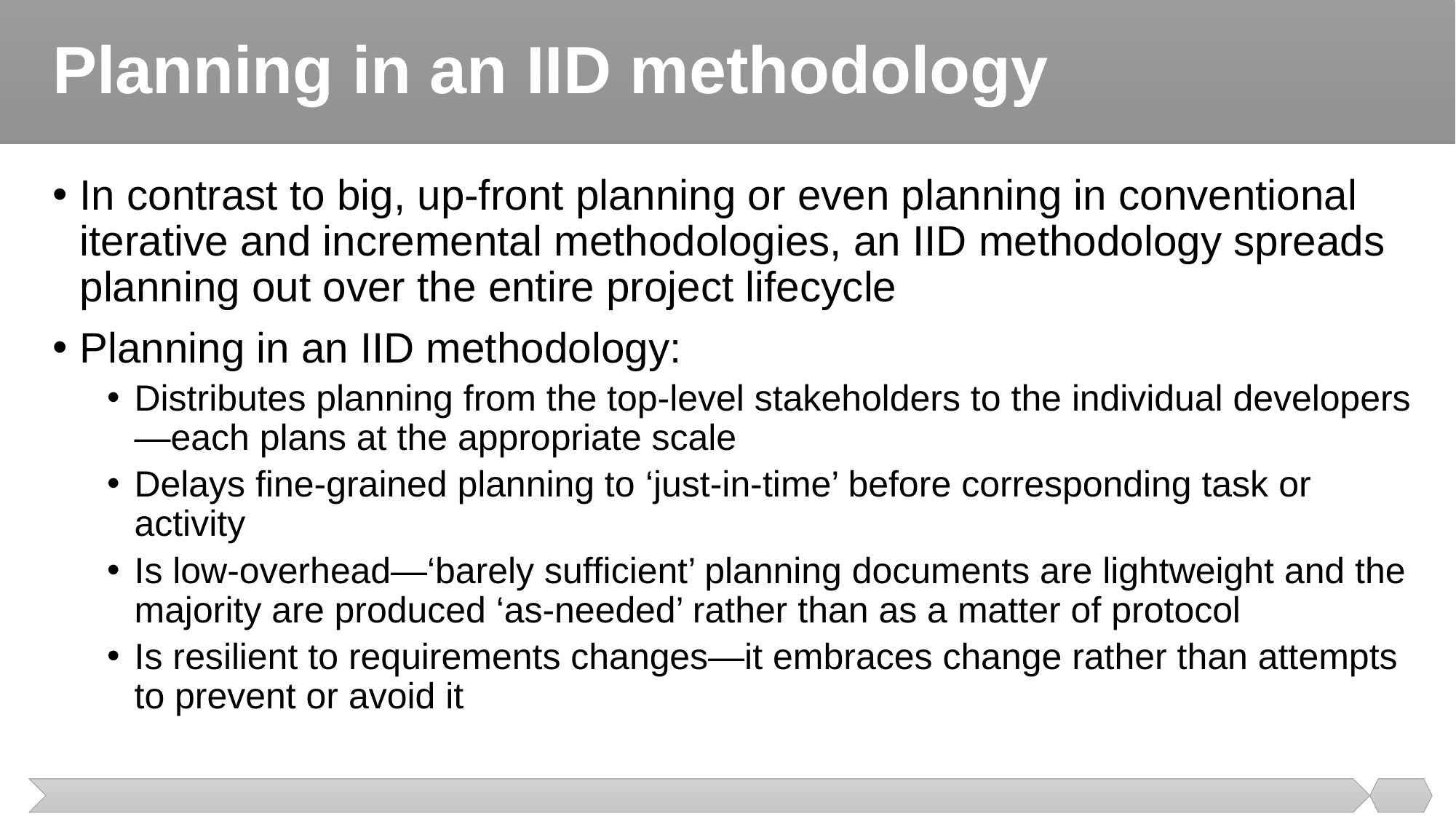

# Planning in an IID methodology
In contrast to big, up-front planning or even planning in conventional iterative and incremental methodologies, an IID methodology spreads planning out over the entire project lifecycle
Planning in an IID methodology:
Distributes planning from the top-level stakeholders to the individual developers—each plans at the appropriate scale
Delays ﬁne-grained planning to ‘just-in-time’ before corresponding task or activity
Is low-overhead—‘barely sufﬁcient’ planning documents are lightweight and the majority are produced ‘as-needed’ rather than as a matter of protocol
Is resilient to requirements changes—it embraces change rather than attempts to prevent or avoid it